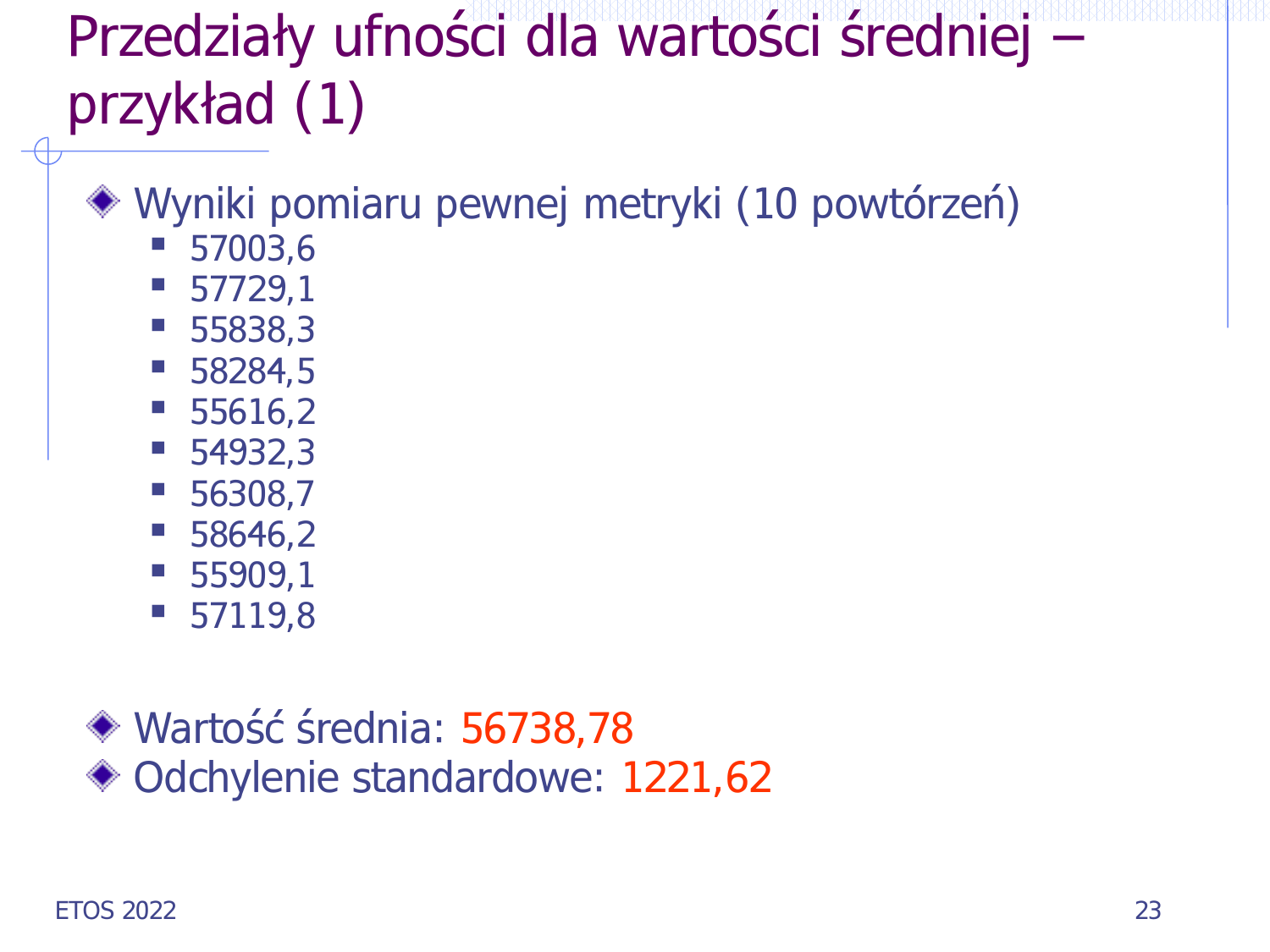

# Przedziały ufności dla wartości średniej – przykład (1)
Wyniki pomiaru pewnej metryki (10 powtórzeń)
57003,6
57729,1
55838,3
58284,5
55616,2
54932,3
56308,7
58646,2
55909,1
57119,8

Wartość średnia: 56738,78
Odchylenie standardowe: 1221,62

ETOS 2022
23